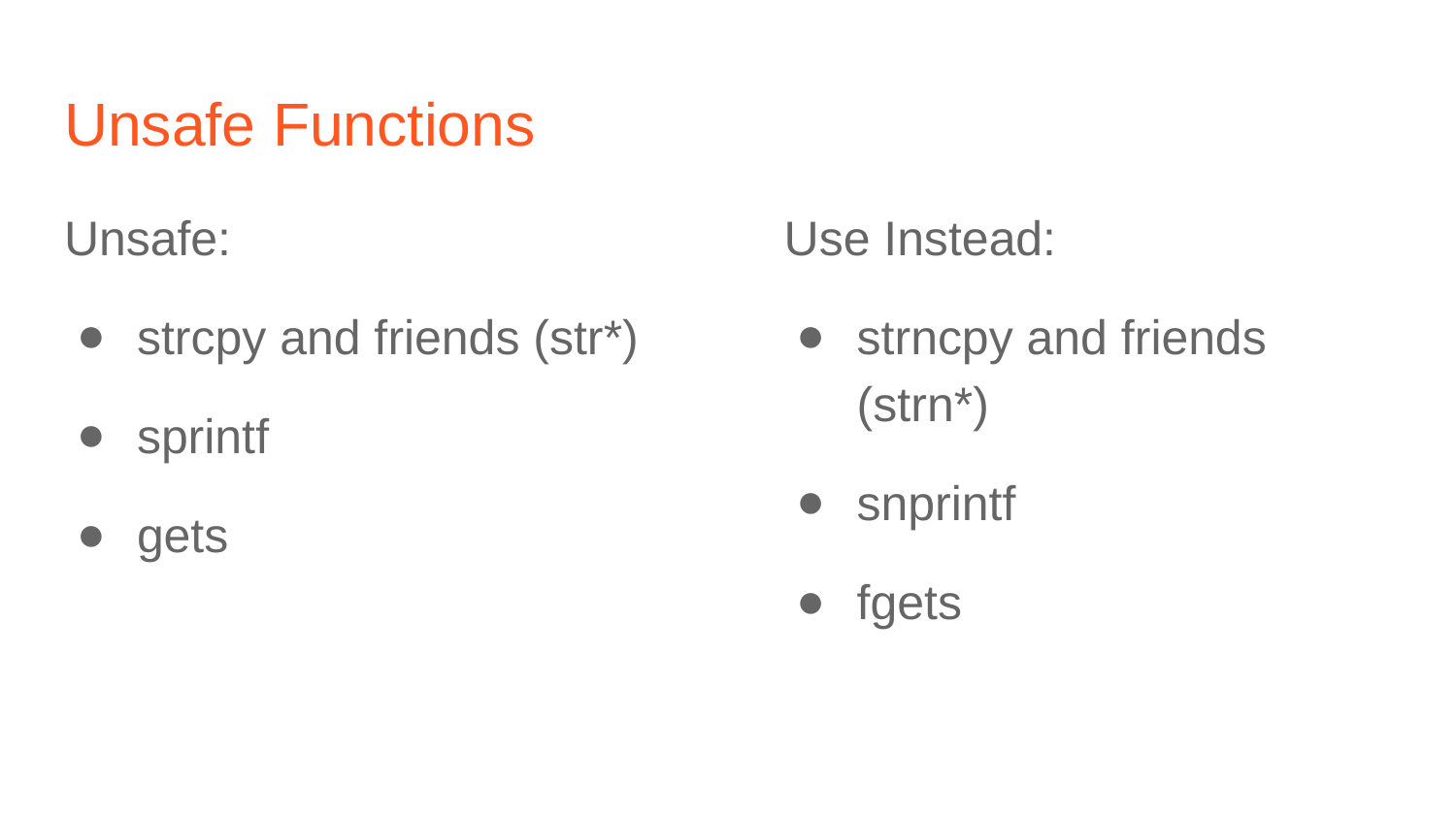

# Unsafe Functions
Unsafe:
strcpy and friends (str*)
sprintf
gets
Use Instead:
strncpy and friends (strn*)
snprintf
fgets